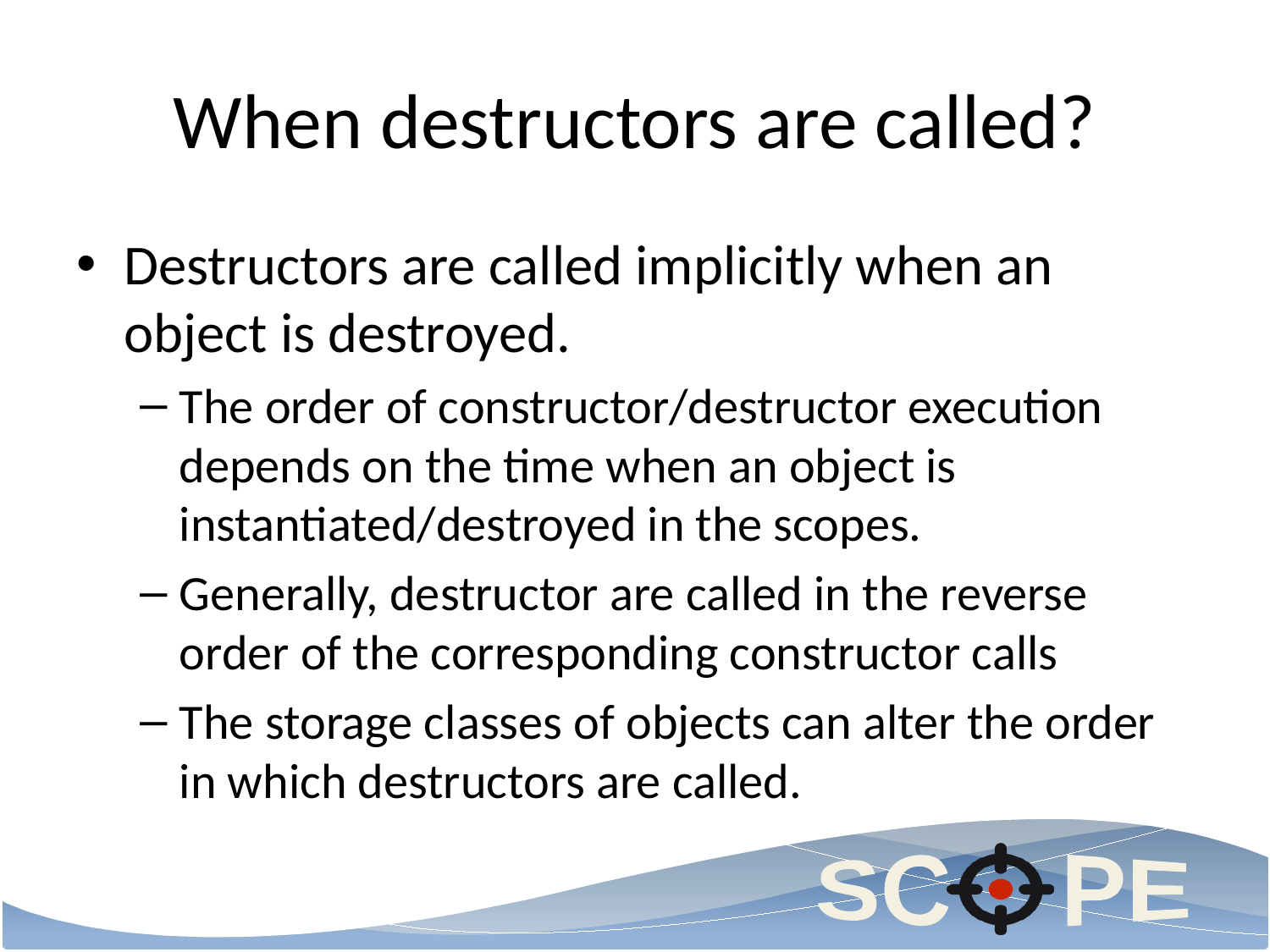

# When destructors are called?
Destructors are called implicitly when an object is destroyed.
The order of constructor/destructor execution depends on the time when an object is instantiated/destroyed in the scopes.
Generally, destructor are called in the reverse order of the corresponding constructor calls
The storage classes of objects can alter the order in which destructors are called.